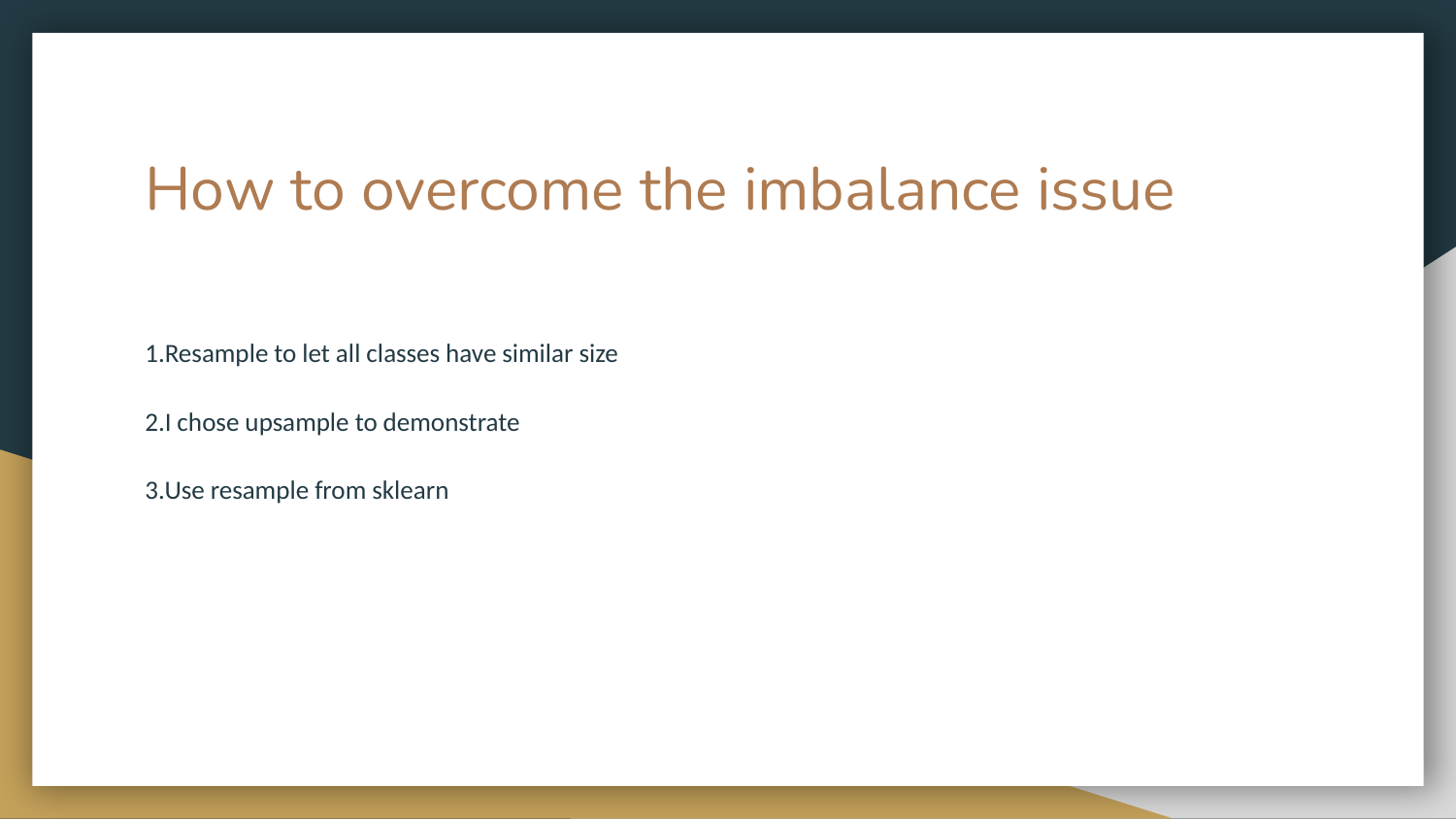

# How to overcome the imbalance issue
1.Resample to let all classes have similar size
2.I chose upsample to demonstrate
3.Use resample from sklearn